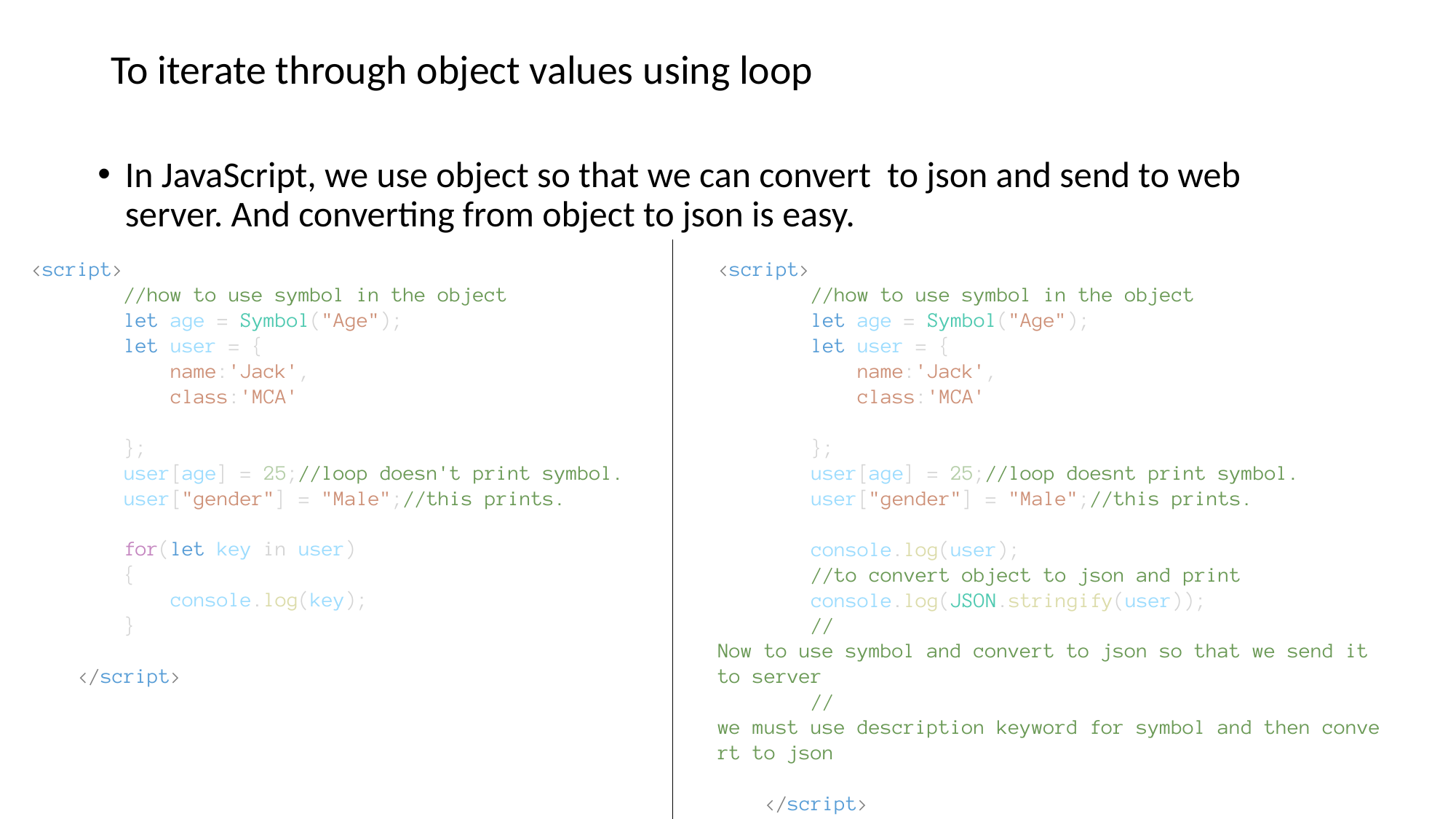

# To iterate through object values using loop
In JavaScript, we use object so that we can convert  to json and send to web server. And converting from object to json is easy.
<script>
        //how to use symbol in the object
        let age = Symbol("Age");
        let user = {
            name:'Jack',
            class:'MCA'

        };
        user[age] = 25;//loop doesn't print symbol.
        user["gender"] = "Male";//this prints.
        for(let key in user)
        {
            console.log(key);
        }

    </script>
<script>
        //how to use symbol in the object
        let age = Symbol("Age");
        let user = {
            name:'Jack',
            class:'MCA'

        };
        user[age] = 25;//loop doesnt print symbol.
        user["gender"] = "Male";//this prints.
        console.log(user);
        //to convert object to json and print
        console.log(JSON.stringify(user));
        //Now to use symbol and convert to json so that we send it to server
        //we must use description keyword for symbol and then convert to json

    </script>